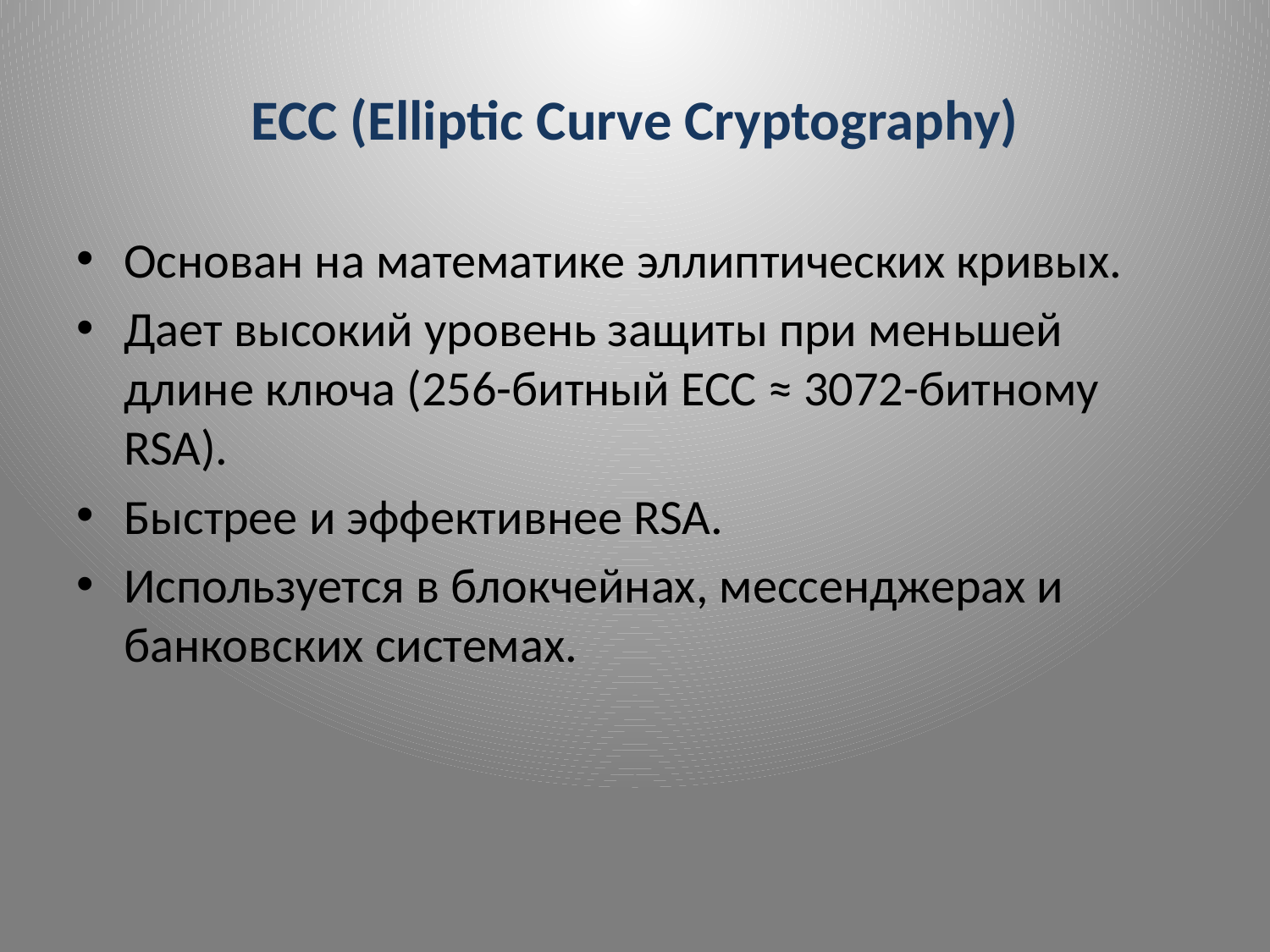

# ECC (Elliptic Curve Cryptography)
Основан на математике эллиптических кривых.
Дает высокий уровень защиты при меньшей длине ключа (256-битный ECC ≈ 3072-битному RSA).
Быстрее и эффективнее RSA.
Используется в блокчейнах, мессенджерах и банковских системах.